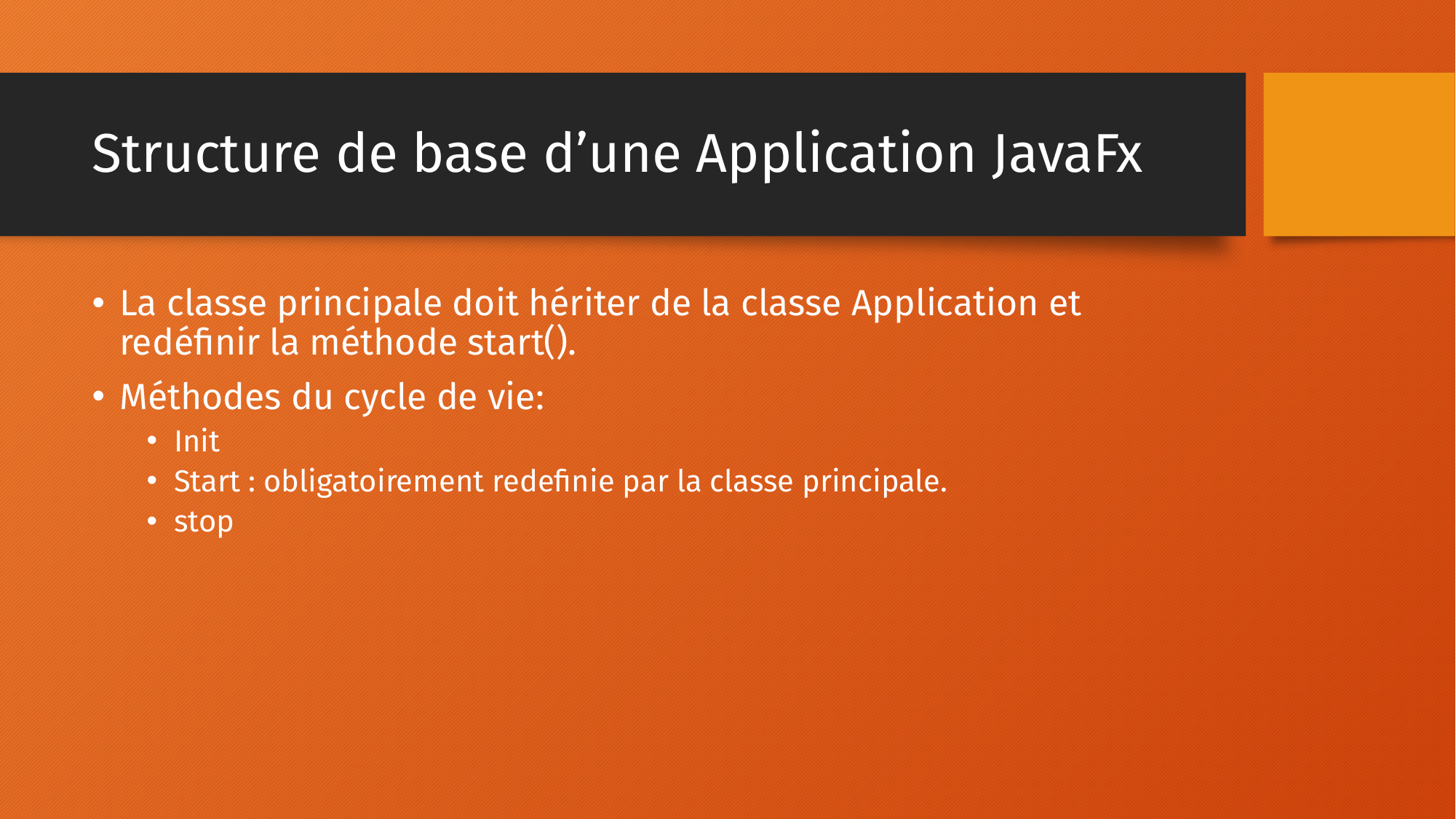

# Structure de base d’une Application JavaFx
La classe principale doit hériter de la classe Application et redéfinir la méthode start().
Méthodes du cycle de vie:
Init
Start : obligatoirement redefinie par la classe principale.
stop